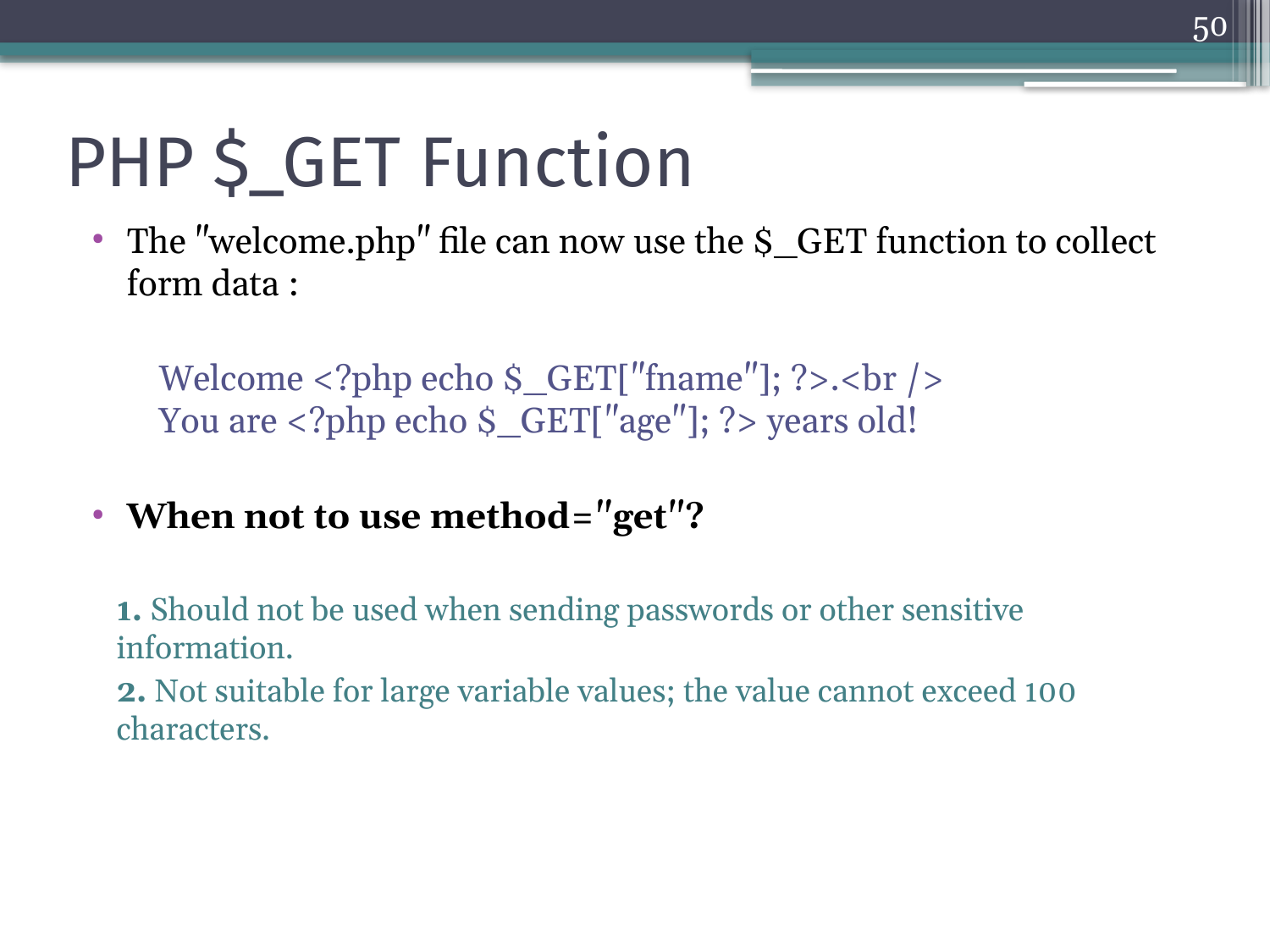

50
# PHP $_GET Function
The "welcome.php" file can now use the $_GET function to collect form data :

Welcome <?php echo $_GET["fname"]; ?>.<br />
You are <?php echo $_GET["age"]; ?> years old!

When not to use method="get"?

1. Should not be used when sending passwords or other sensitive information.
2. Not suitable for large variable values; the value cannot exceed 100 characters.